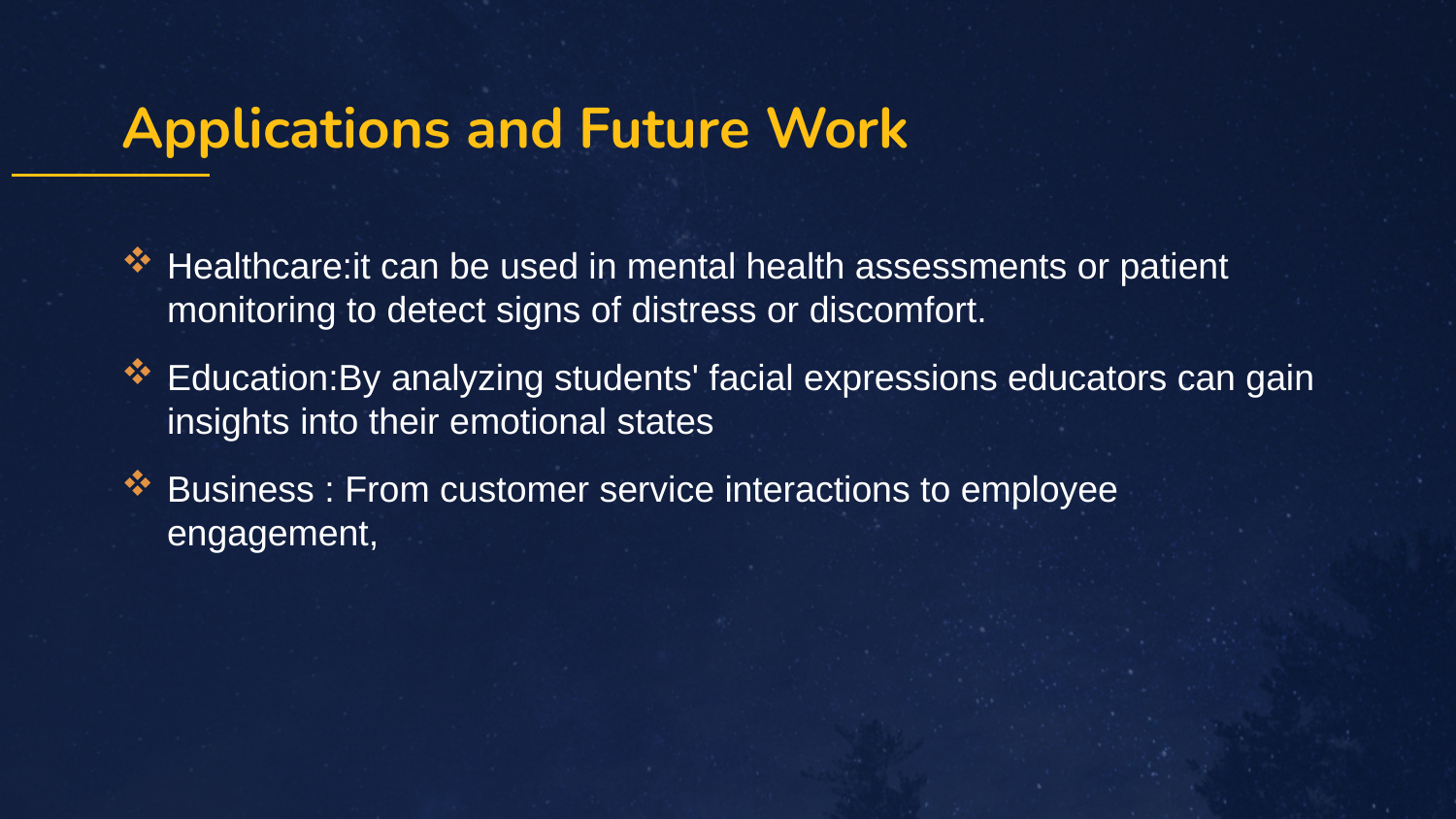

# Applications and Future Work
Healthcare:it can be used in mental health assessments or patient monitoring to detect signs of distress or discomfort.
Education:By analyzing students' facial expressions educators can gain insights into their emotional states
Business : From customer service interactions to employee engagement,